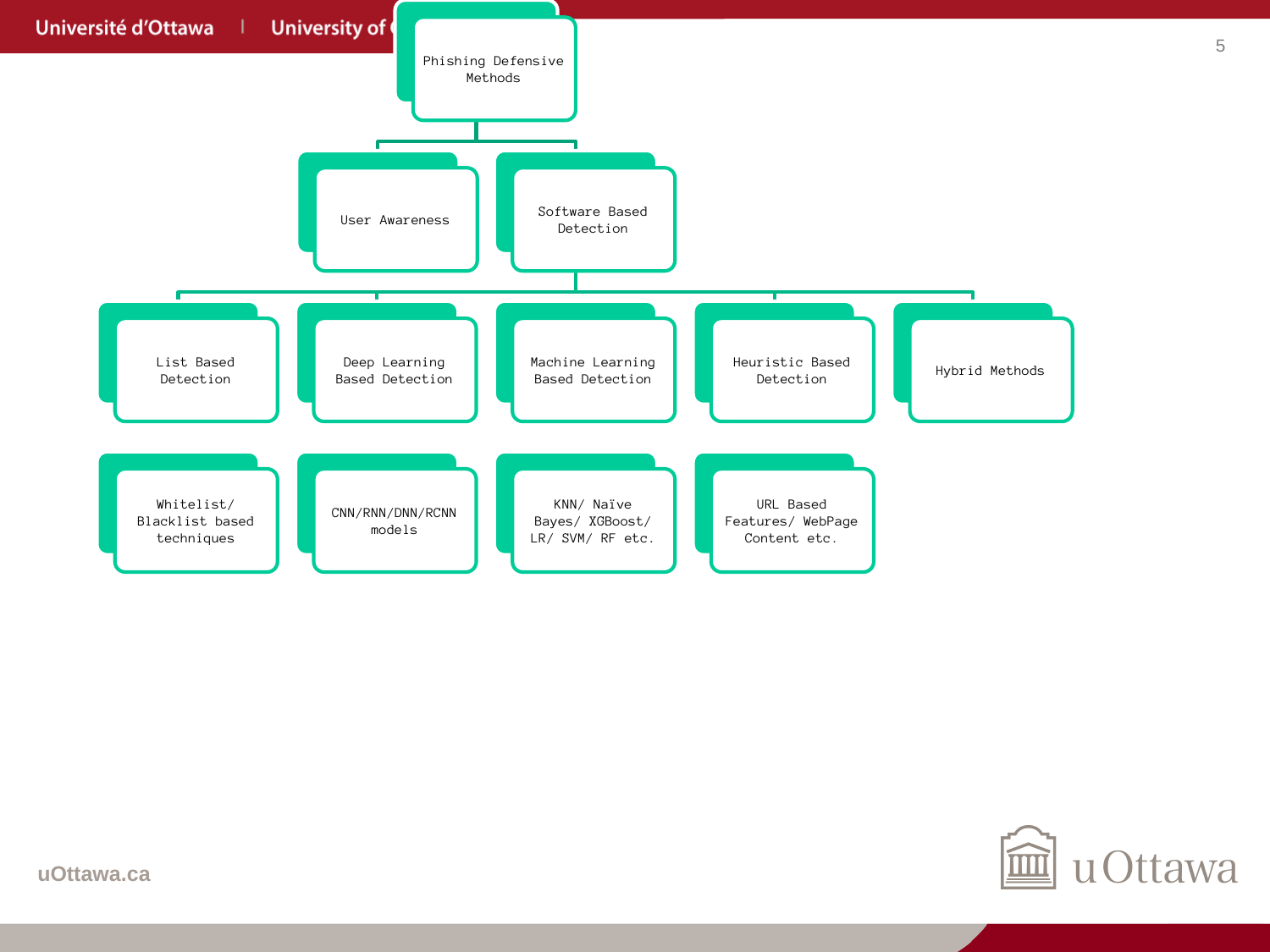

Phishing Defensive Methods
User Awareness
Software Based Detection
List Based Detection
Whitelist/Blacklist based techniques
Deep Learning Based Detection
CNN/RNN/DNN/RCNN models
Machine Learning Based Detection
KNN/ Naïve Bayes/ XGBoost/ LR/ SVM/ RF etc.
Heuristic Based Detection
URL Based Features/ WebPage Content etc.
Hybrid Methods